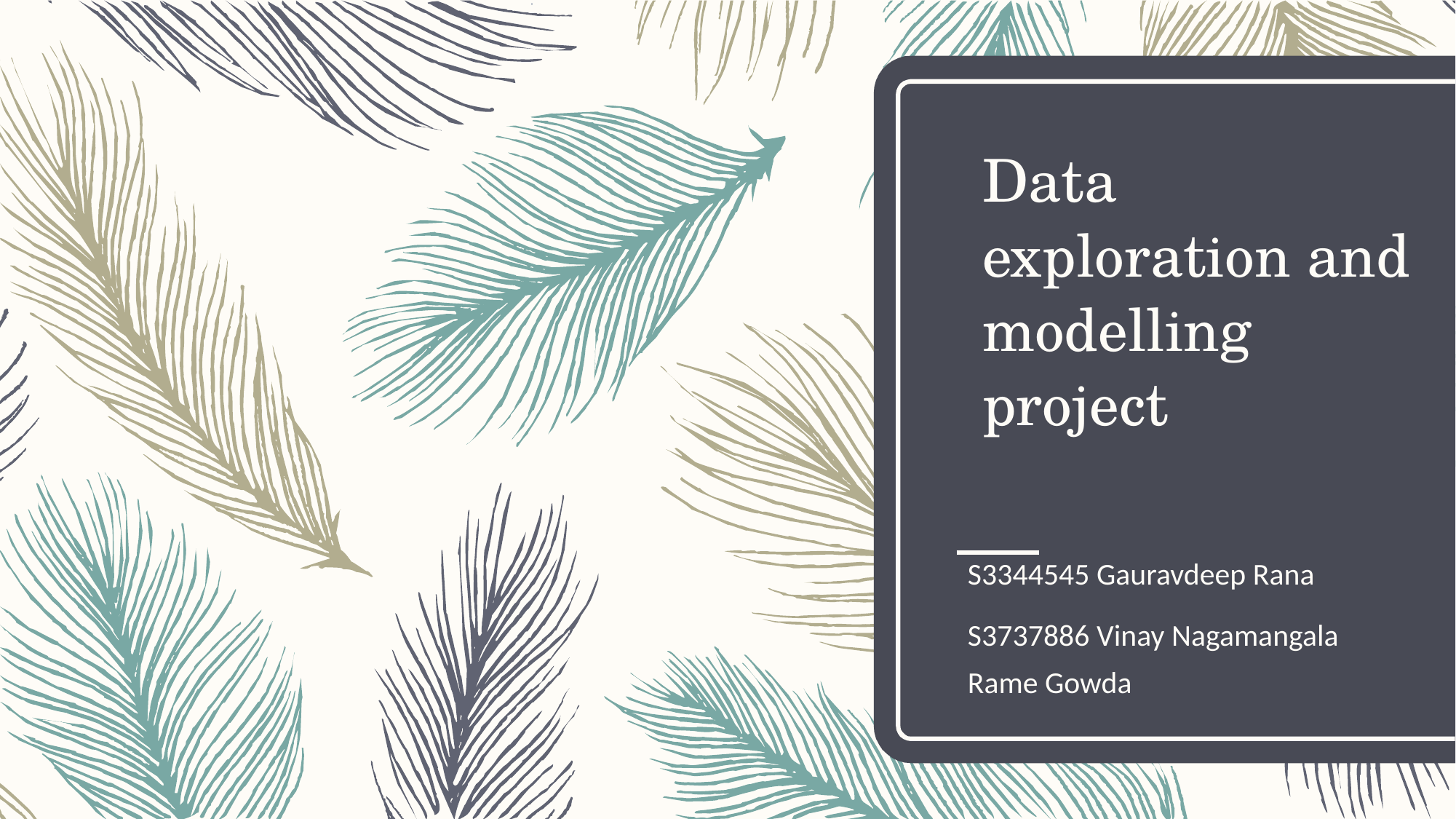

# Data exploration and modelling project

S3344545 Gauravdeep Rana
S3737886 Vinay Nagamangala Rame Gowda